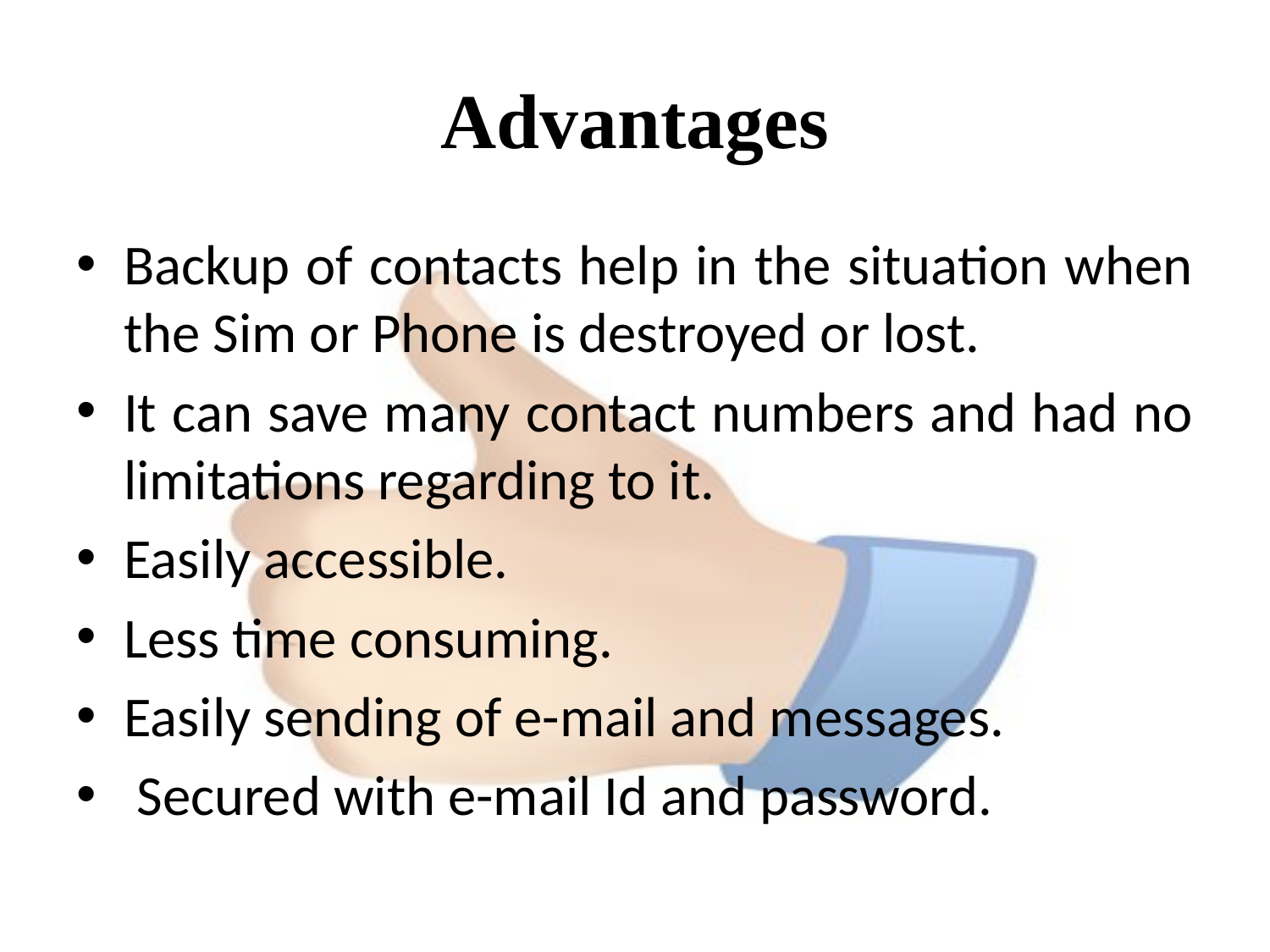

# Advantages
Backup of contacts help in the situation when the Sim or Phone is destroyed or lost.
It can save many contact numbers and had no limitations regarding to it.
Easily accessible.
Less time consuming.
Easily sending of e-mail and messages.
 Secured with e-mail Id and password.